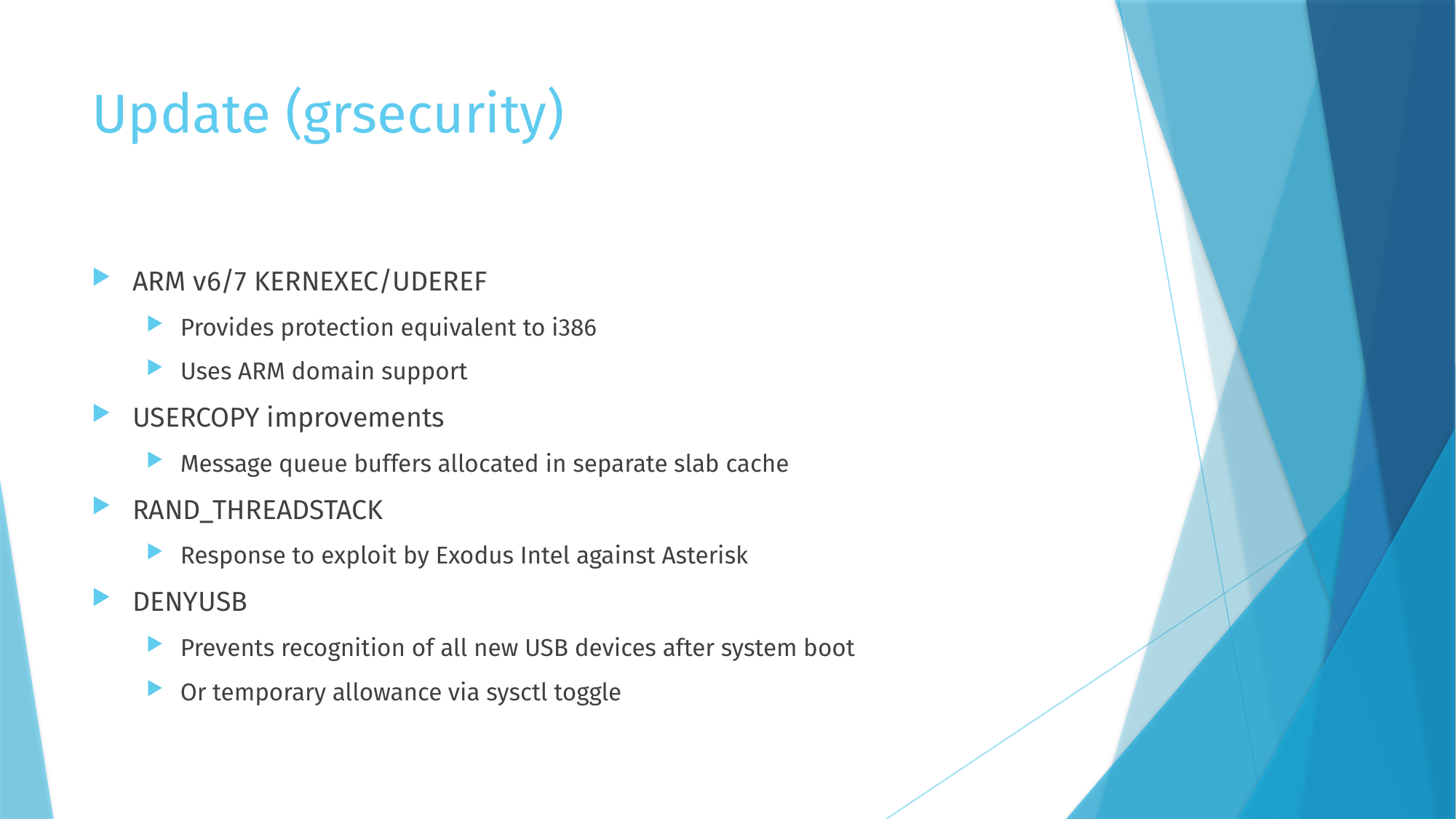

# Update (grsecurity)
ARM v6/7 KERNEXEC/UDEREF
Provides protection equivalent to i386
Uses ARM domain support
USERCOPY improvements
Message queue buffers allocated in separate slab cache
RAND_THREADSTACK
Response to exploit by Exodus Intel against Asterisk
DENYUSB
Prevents recognition of all new USB devices after system boot
Or temporary allowance via sysctl toggle